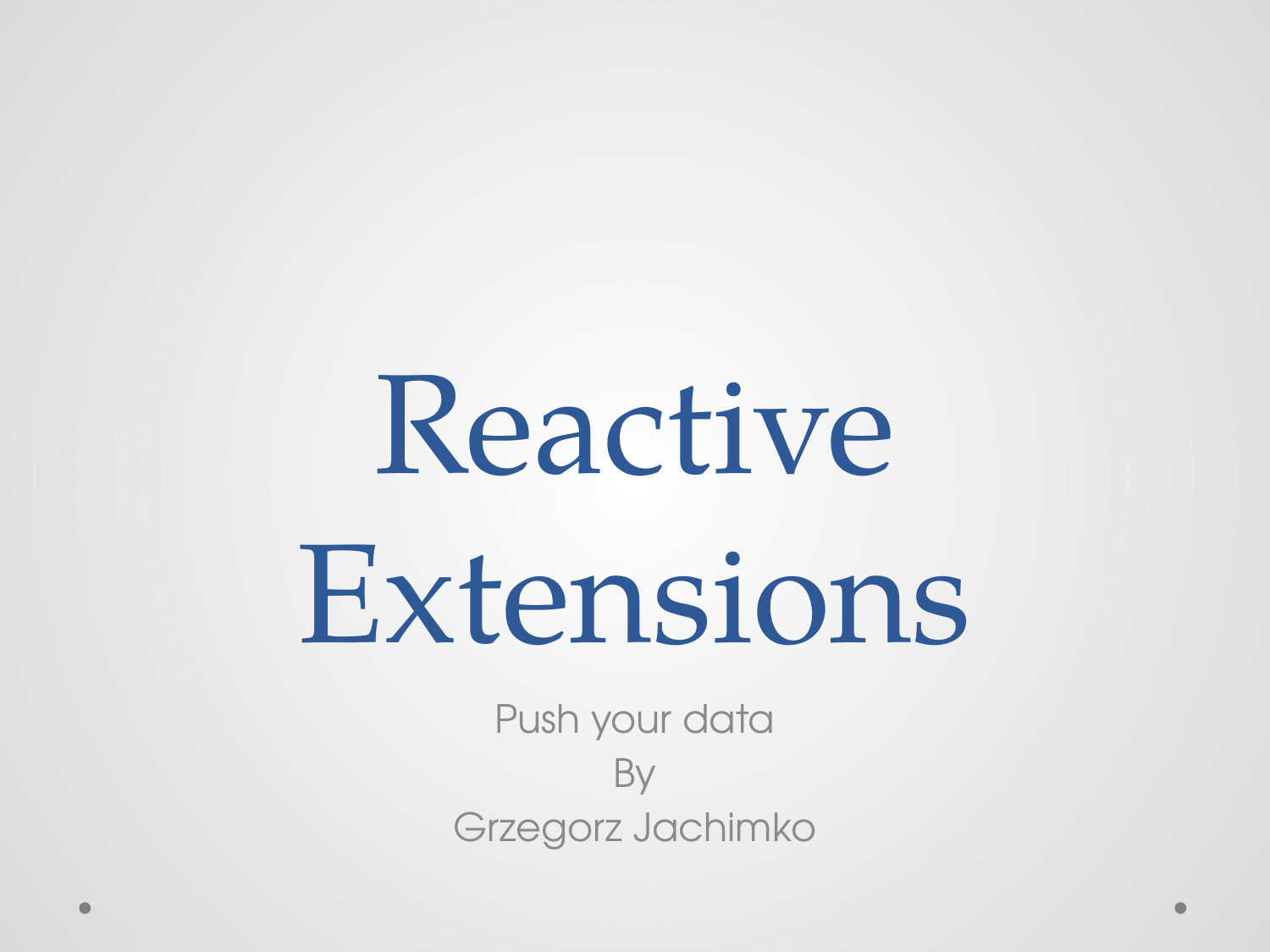

# Reactive Extensions
Push your data
By
Grzegorz Jachimko